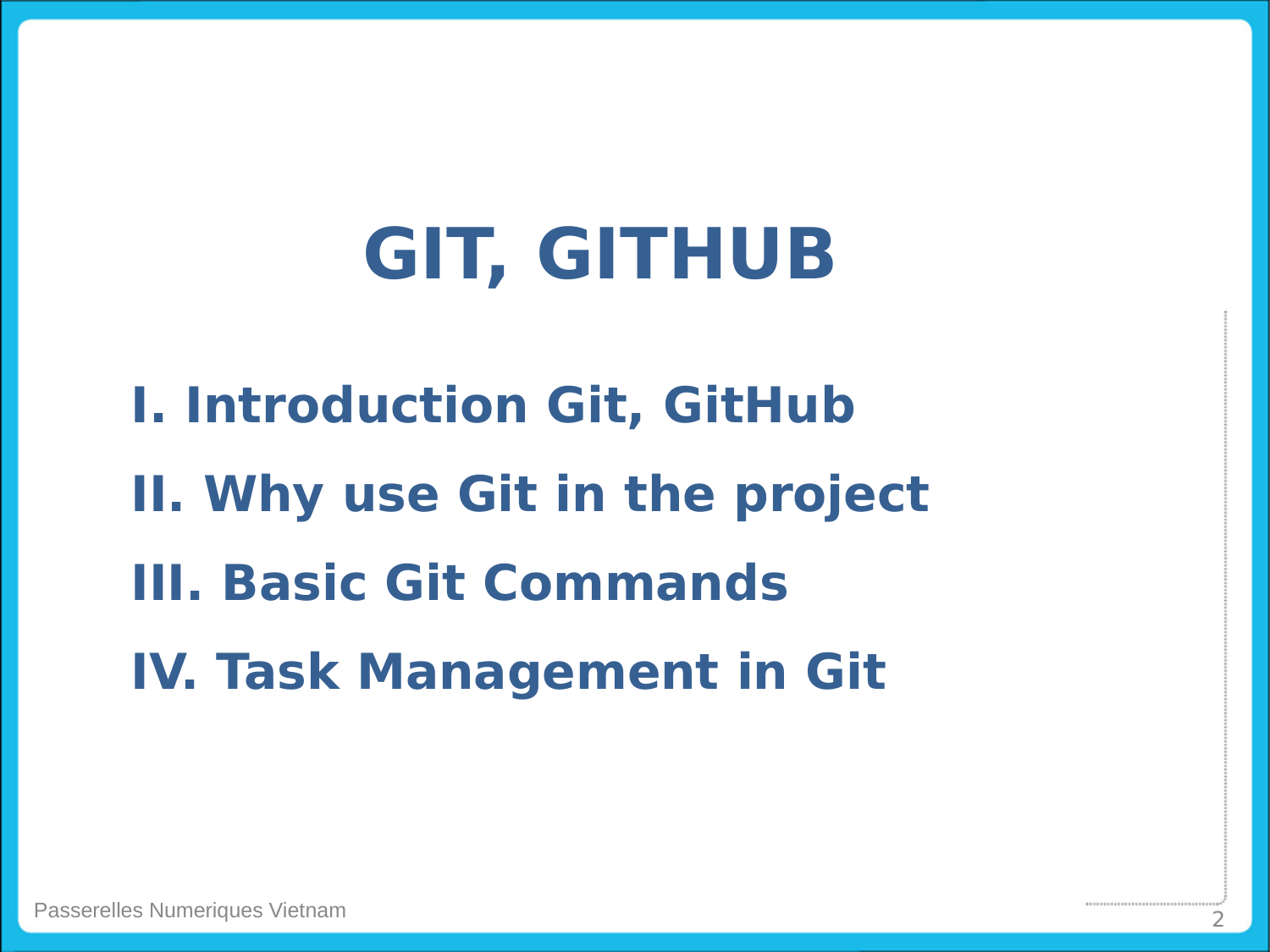

GIT, GITHUB
# I. Introduction Git, GitHub II. Why use Git in the project III. Basic Git Commands IV. Task Management in Git
2